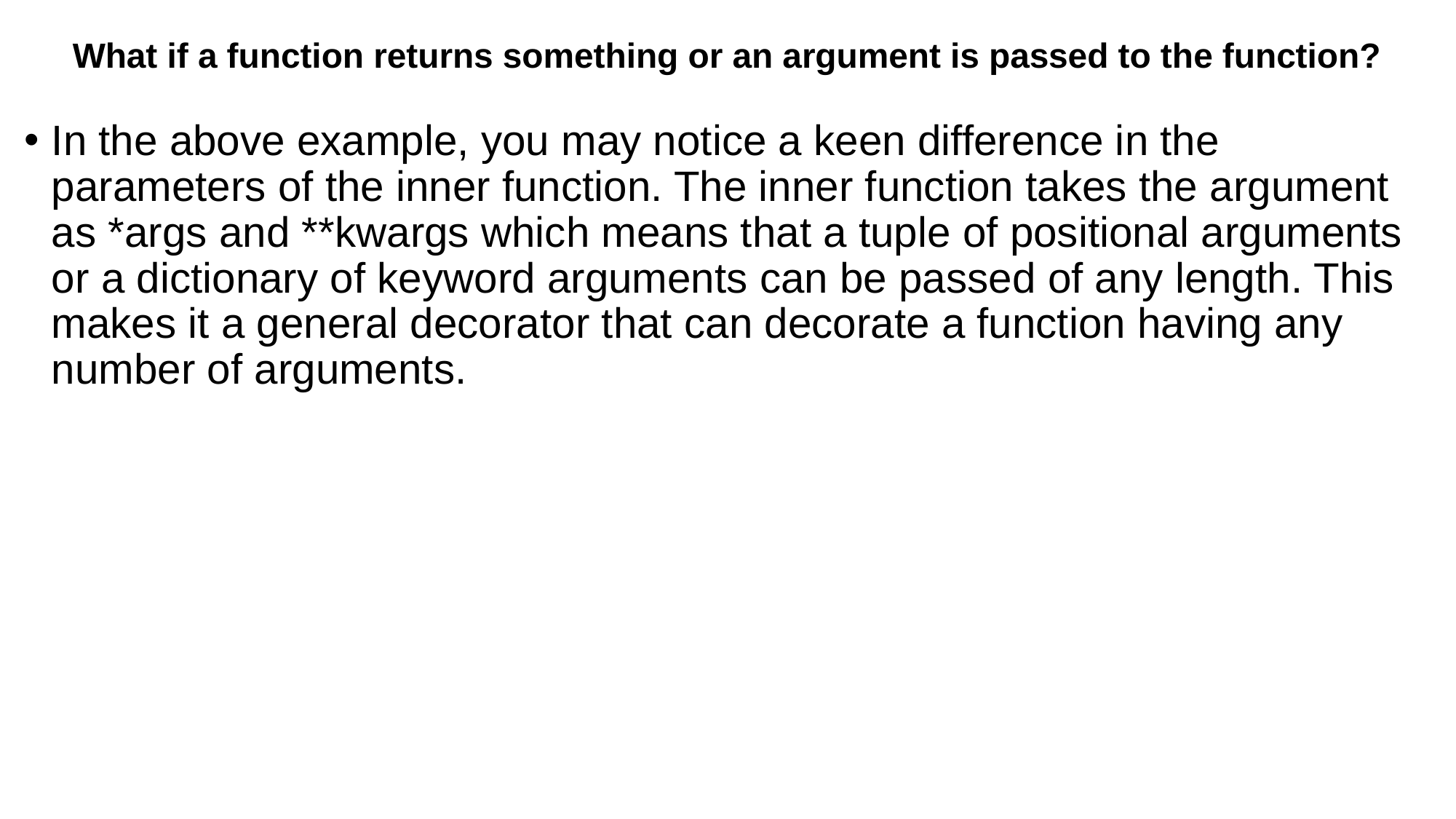

# What if a function returns something or an argument is passed to the function?
In the above example, you may notice a keen difference in the parameters of the inner function. The inner function takes the argument as *args and **kwargs which means that a tuple of positional arguments or a dictionary of keyword arguments can be passed of any length. This makes it a general decorator that can decorate a function having any number of arguments.